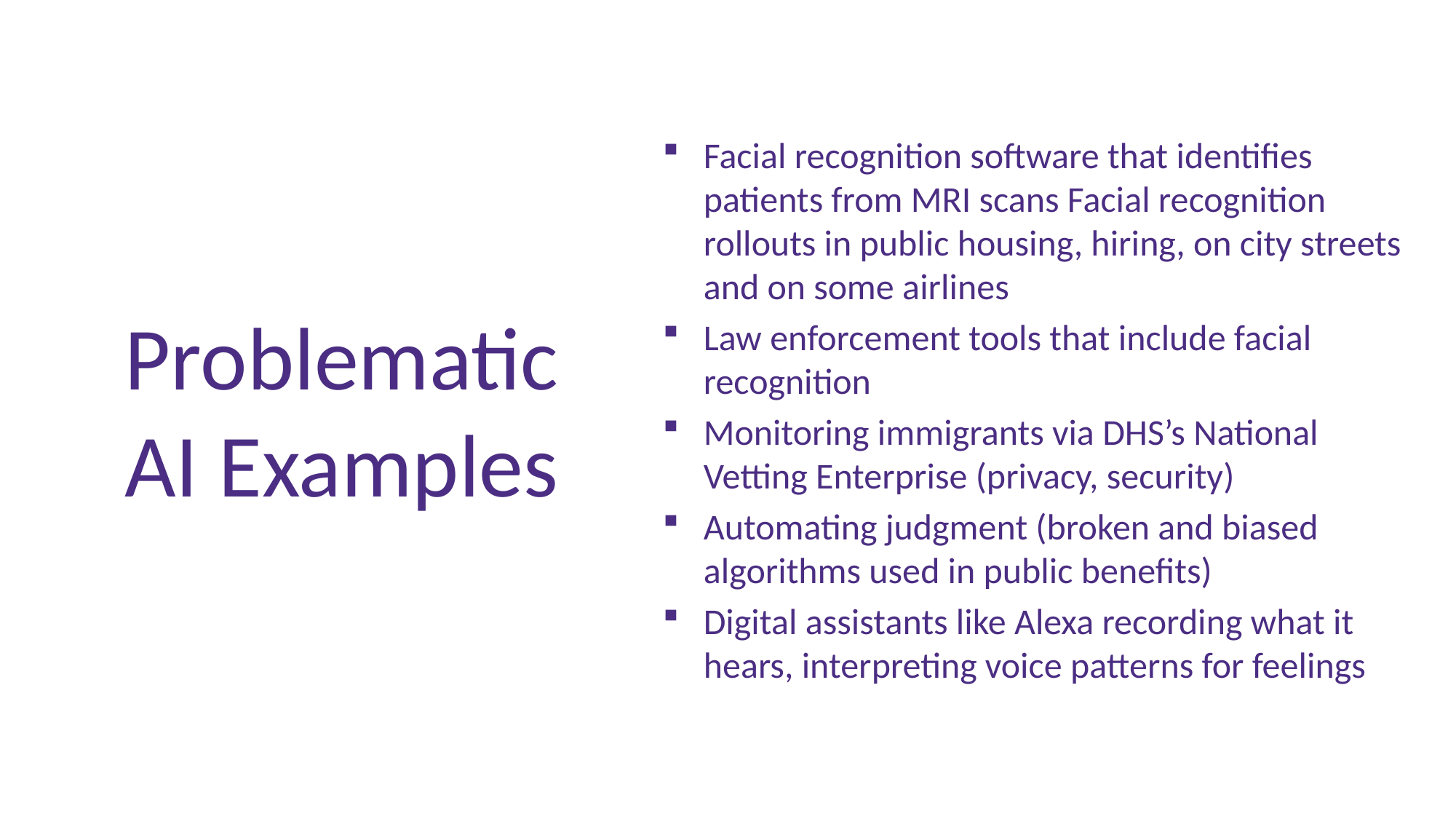

Facial recognition software that identifies patients from MRI scans Facial recognition rollouts in public housing, hiring, on city streets and on some airlines
Law enforcement tools that include facial recognition
Monitoring immigrants via DHS’s National Vetting Enterprise (privacy, security)
Automating judgment (broken and biased algorithms used in public benefits)
Digital assistants like Alexa recording what it hears, interpreting voice patterns for feelings
# Problematic AI Examples